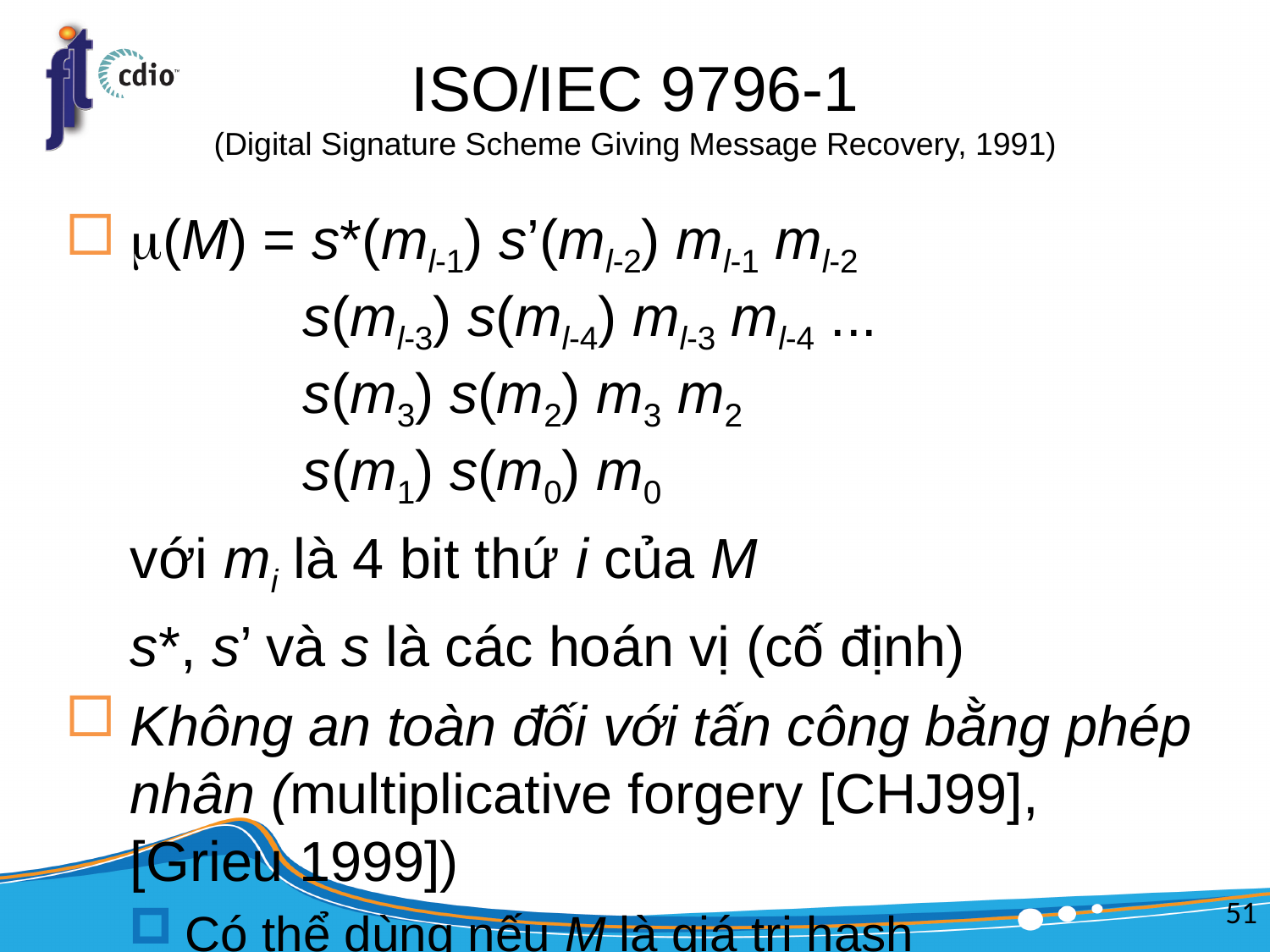

# ISO/IEC 9796-1 (Digital Signature Scheme Giving Message Recovery, 1991)
μ(M) = s*(ml-1) s’(ml-2) ml-1 ml-2
 	     s(ml-3) s(ml-4) ml-3 ml-4 ...
	     s(m3) s(m2) m3 m2
	     s(m1) s(m0) m0
	với mi là 4 bit thứ i của M
	s*, s’ và s là các hoán vị (cố định)
Không an toàn đối với tấn công bằng phép nhân (multiplicative forgery [CHJ99], [Grieu 1999])
Có thể dùng nếu M là giá trị hash
51